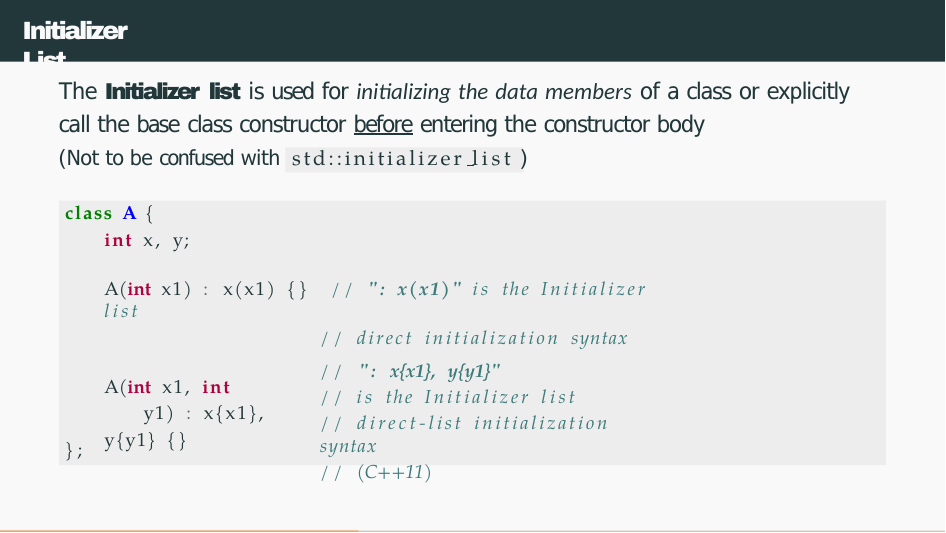

# Initializer List
The Initializer list is used for initializing the data members of a class or explicitly call the base class constructor before entering the constructor body
(Not to be confused with std::initializer list )

class A {
int x, y;

A(int x1) : x(x1) {}  // ": x(x1)" is the Initializer list
// direct initialization syntax

A(int x1, int y1) : x{x1},
y{y1} {}

// ": x{x1}, y{y1}"
// is the Initializer list
// direct-list initialization syntax
// (C++11)
};